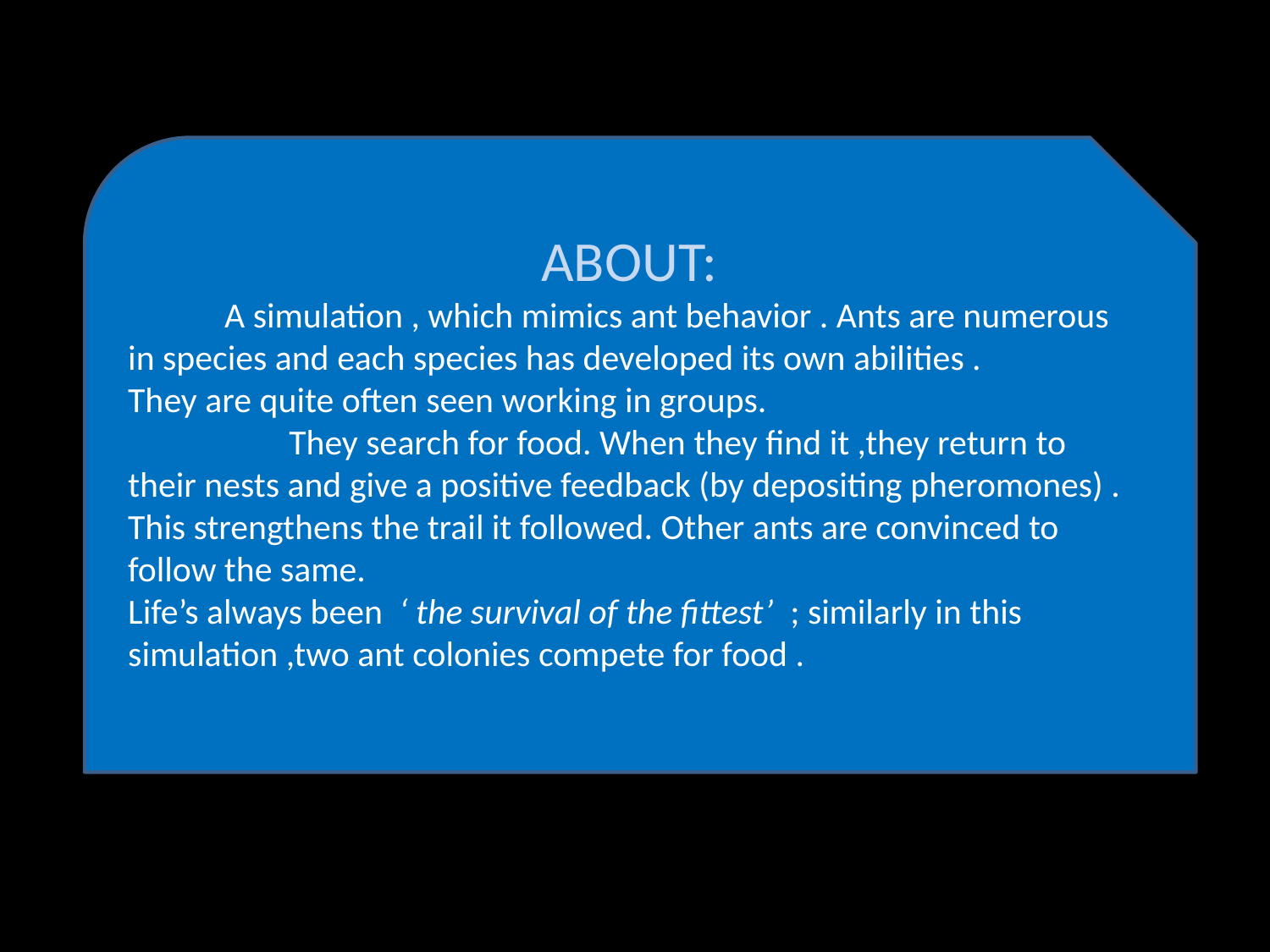

ABOUT:
            A simulation , which mimics ant behavior . Ants are numerous in species and each species has developed its own abilities .
They are quite often seen working in groups.
                    They search for food. When they find it ,they return to their nests and give a positive feedback (by depositing pheromones) . This strengthens the trail it followed. Other ants are convinced to follow the same.
Life’s always been  ‘ the survival of the fittest’  ; similarly in this simulation ,two ant colonies compete for food .